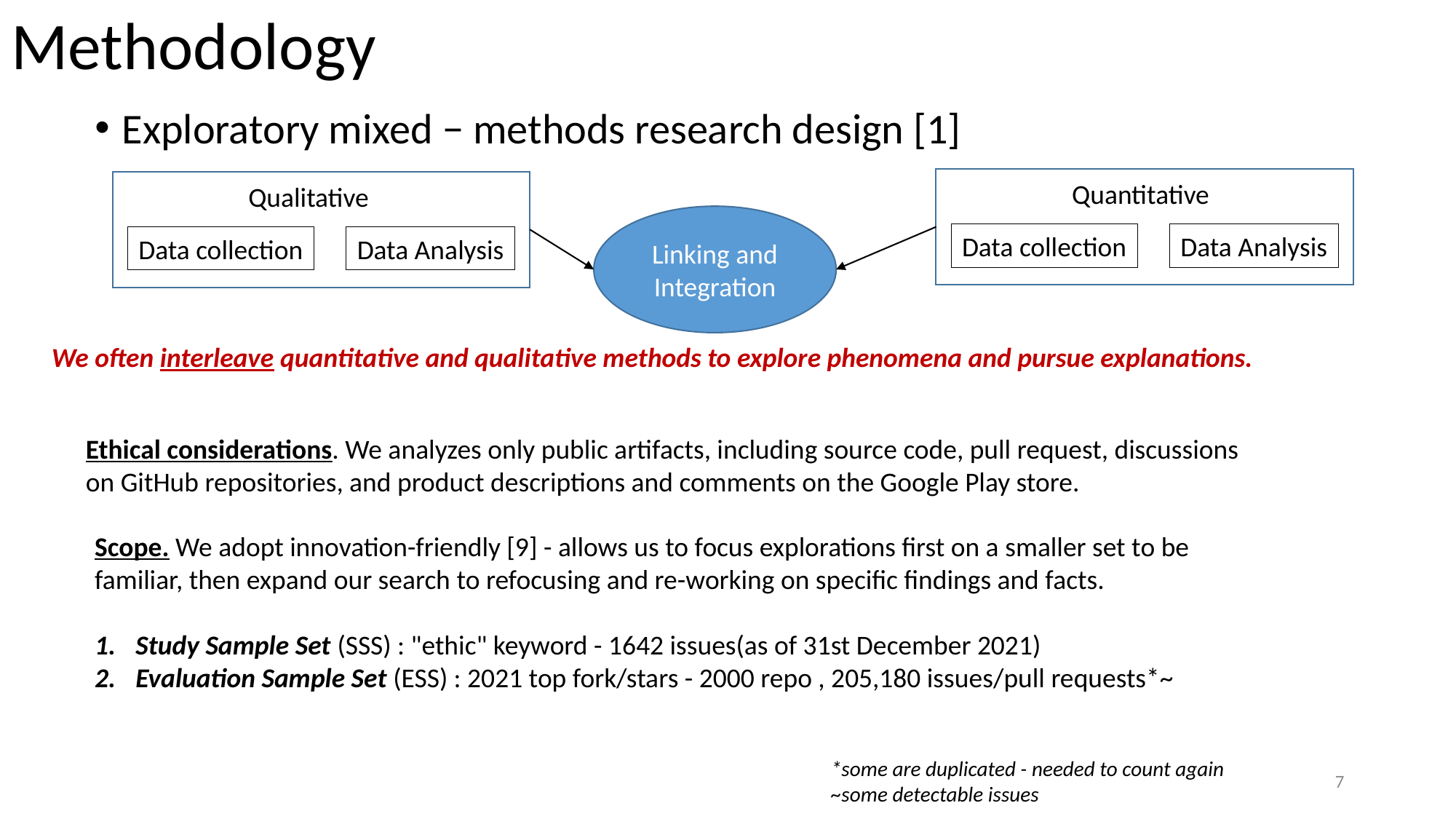

# Methodology
Exploratory mixed − methods research design [1]

Quantitative
Qualitative
Linking and Integration
Data collection
Data Analysis
Data collection
Data Analysis
We often interleave quantitative and qualitative methods to explore phenomena and pursue explanations.
Ethical considerations. We analyzes only public artifacts, including source code, pull request, discussions on GitHub repositories, and product descriptions and comments on the Google Play store.
Scope. We adopt innovation-friendly [9] - allows us to focus explorations first on a smaller set to be familiar, then expand our search to refocusing and re-working on specific findings and facts.

Study Sample Set (SSS) : "ethic" keyword - 1642 issues(as of 31st December 2021)
Evaluation Sample Set (ESS) : 2021 top fork/stars - 2000 repo , 205,180 issues/pull requests*~
*some are duplicated - needed to count again
~some detectable issues
7